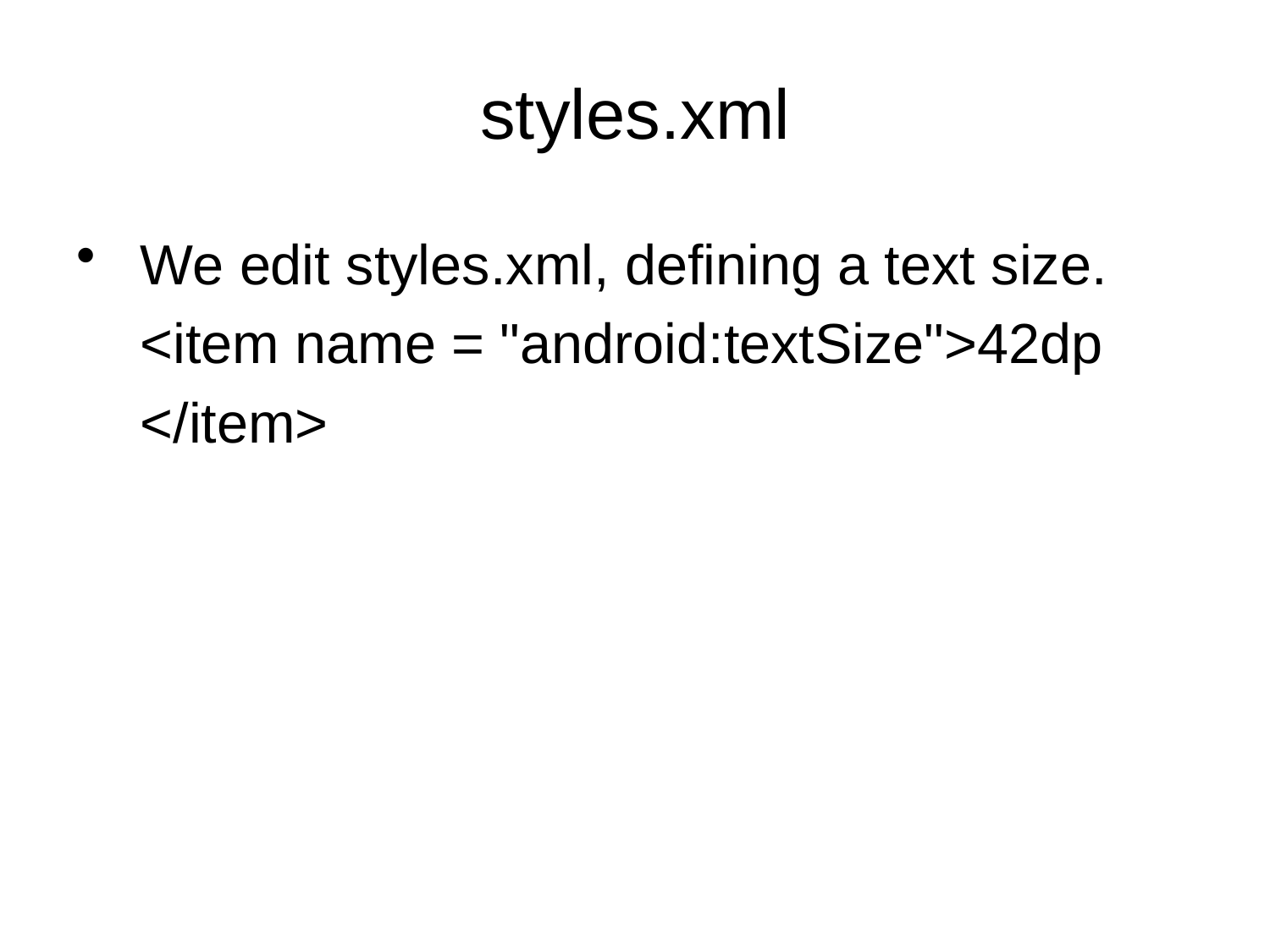

# styles.xml
We edit styles.xml, defining a text size.
	<item name = "android:textSize">42dp
	</item>